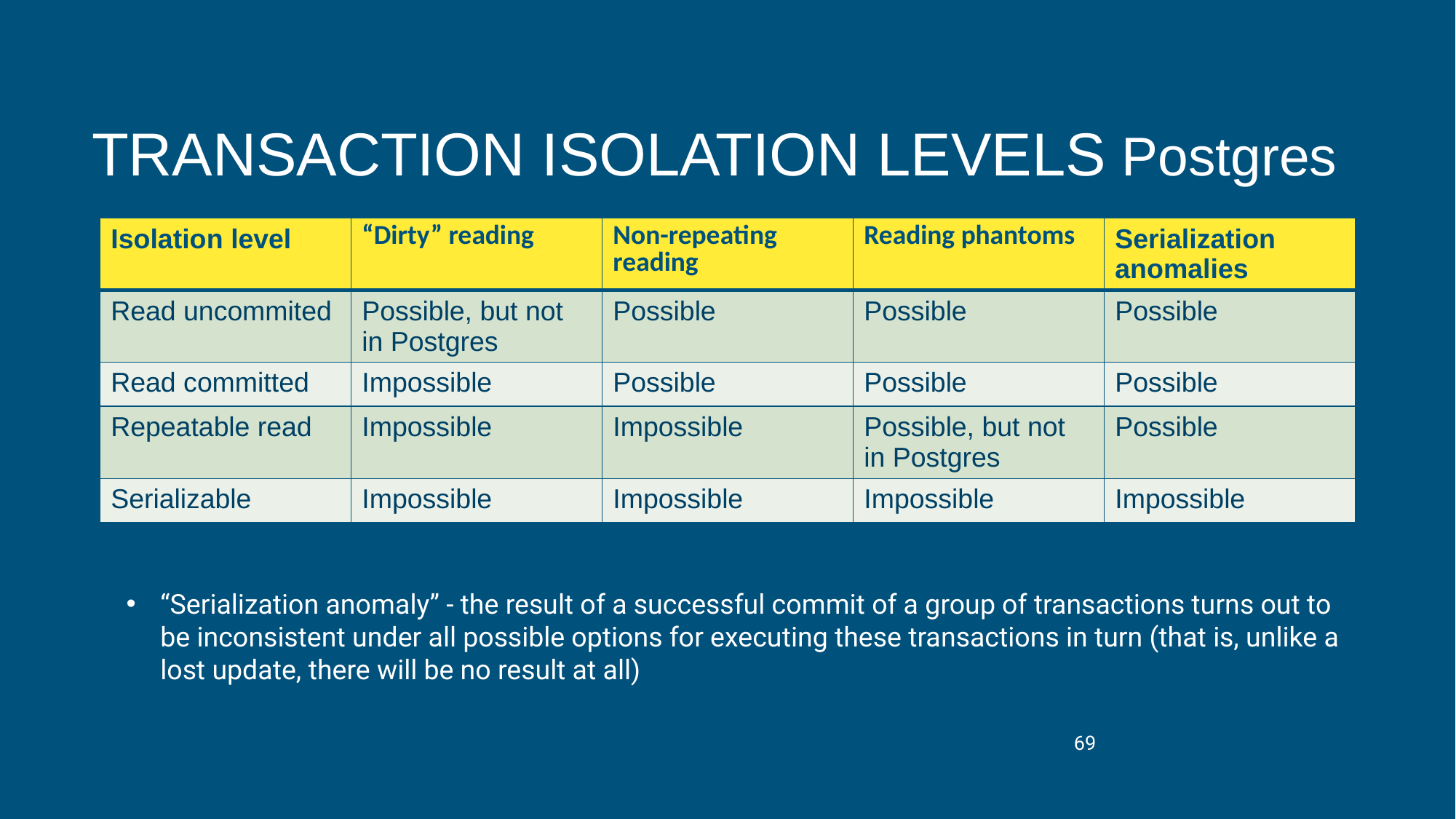

# TRANSACTION ISOLATION LEVELS Postgres
| Isolation level | “Dirty” reading | Non-repeating reading | Reading phantoms | Serialization anomalies |
| --- | --- | --- | --- | --- |
| Read uncommited | Possible, but not in Postgres | Possible | Possible | Possible |
| Read committed | Impossible | Possible | Possible | Possible |
| Repeatable read | Impossible | Impossible | Possible, but not in Postgres | Possible |
| Serializable | Impossible | Impossible | Impossible | Impossible |
“Serialization anomaly” - the result of a successful commit of a group of transactions turns out to be inconsistent under all possible options for executing these transactions in turn (that is, unlike a lost update, there will be no result at all)
69